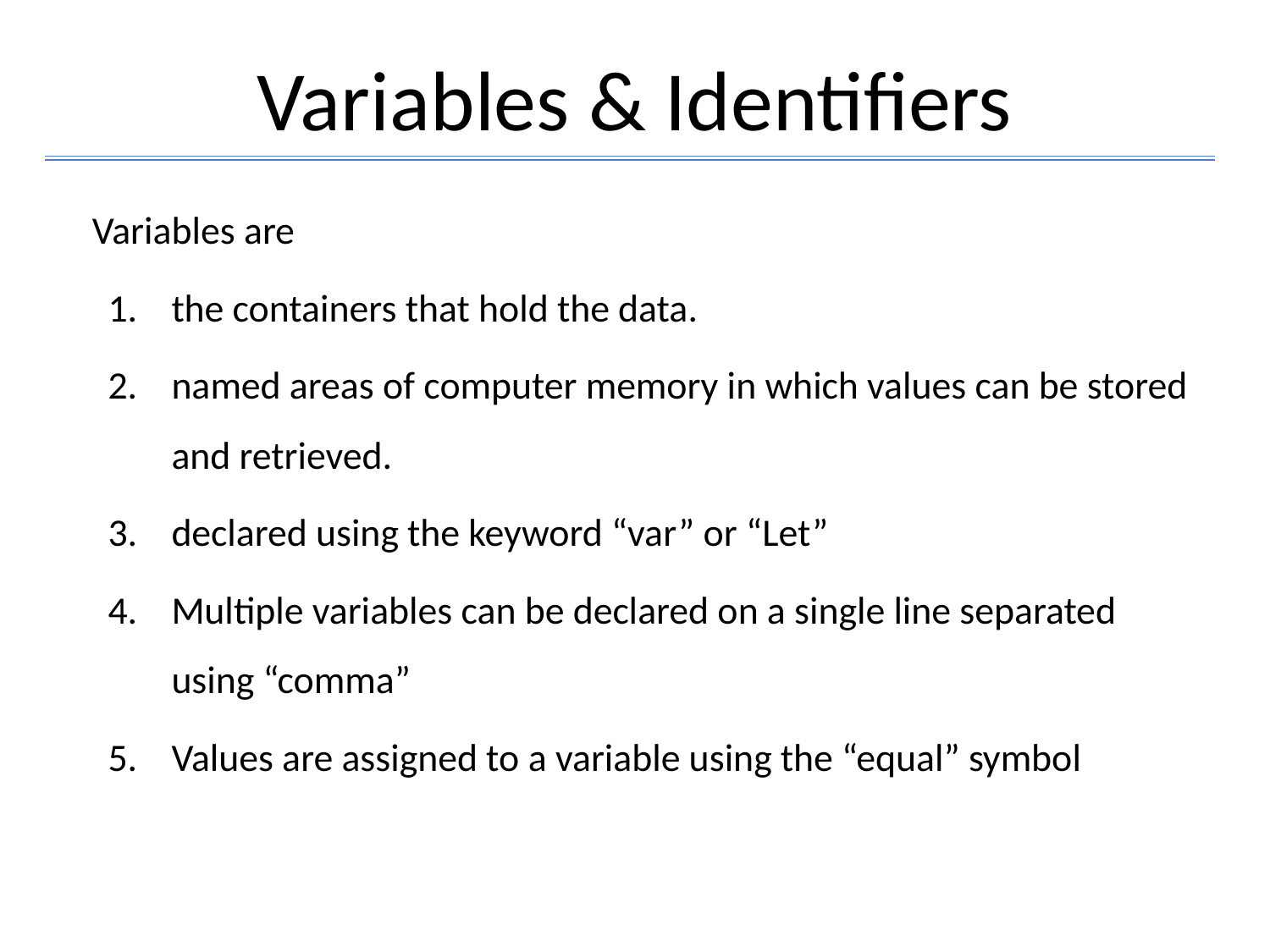

# Variables & Identifiers
Variables are
the containers that hold the data.
named areas of computer memory in which values can be stored and retrieved.
declared using the keyword “var” or “Let”
Multiple variables can be declared on a single line separated using “comma”
Values are assigned to a variable using the “equal” symbol